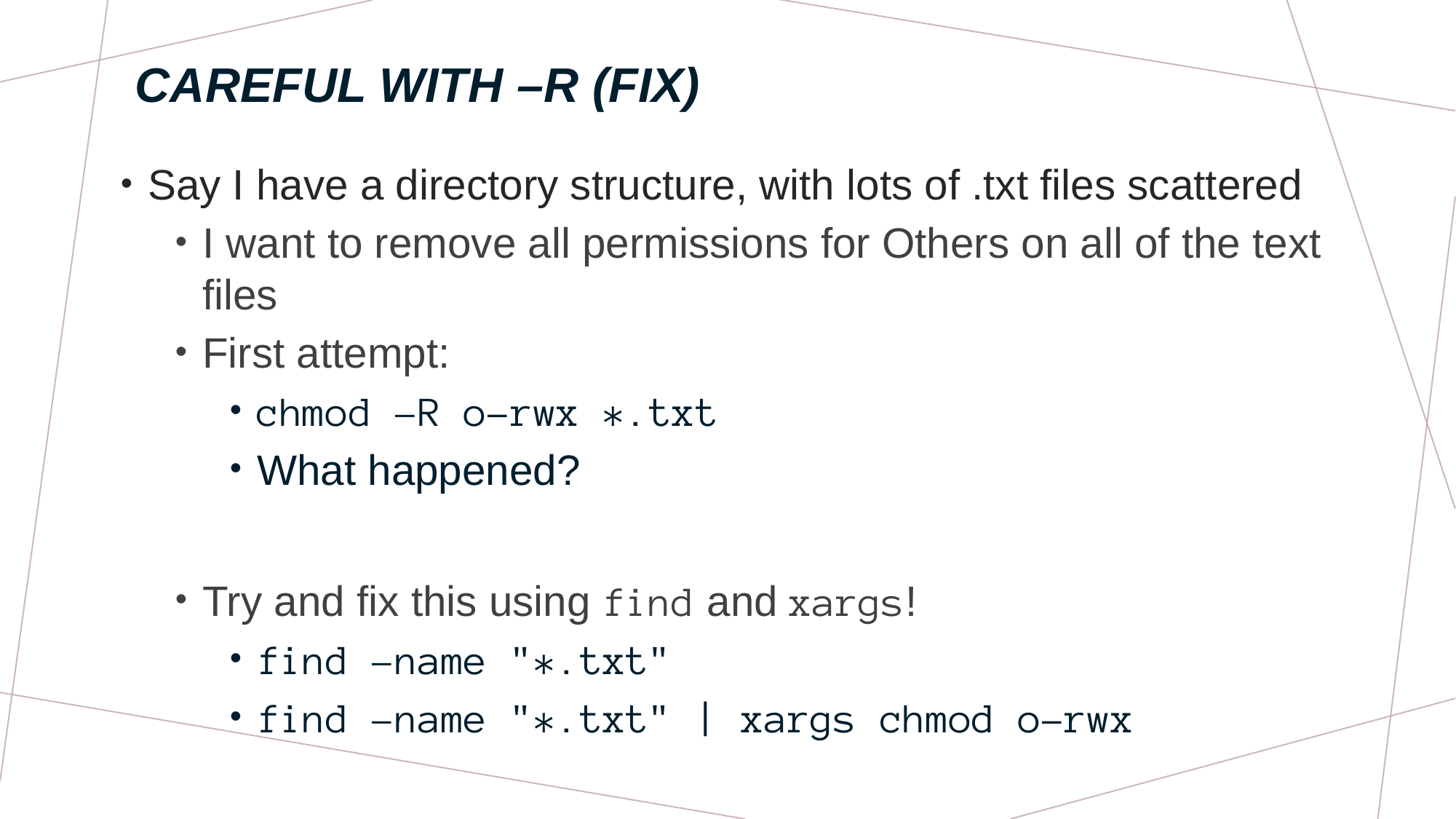

# Careful with –R (fix)
Say I have a directory structure, with lots of .txt files scattered
I want to remove all permissions for Others on all of the text files
First attempt:
chmod –R o-rwx *.txt
What happened?

Try and fix this using find and xargs!
find –name "*.txt"
find –name "*.txt" | xargs chmod o-rwx